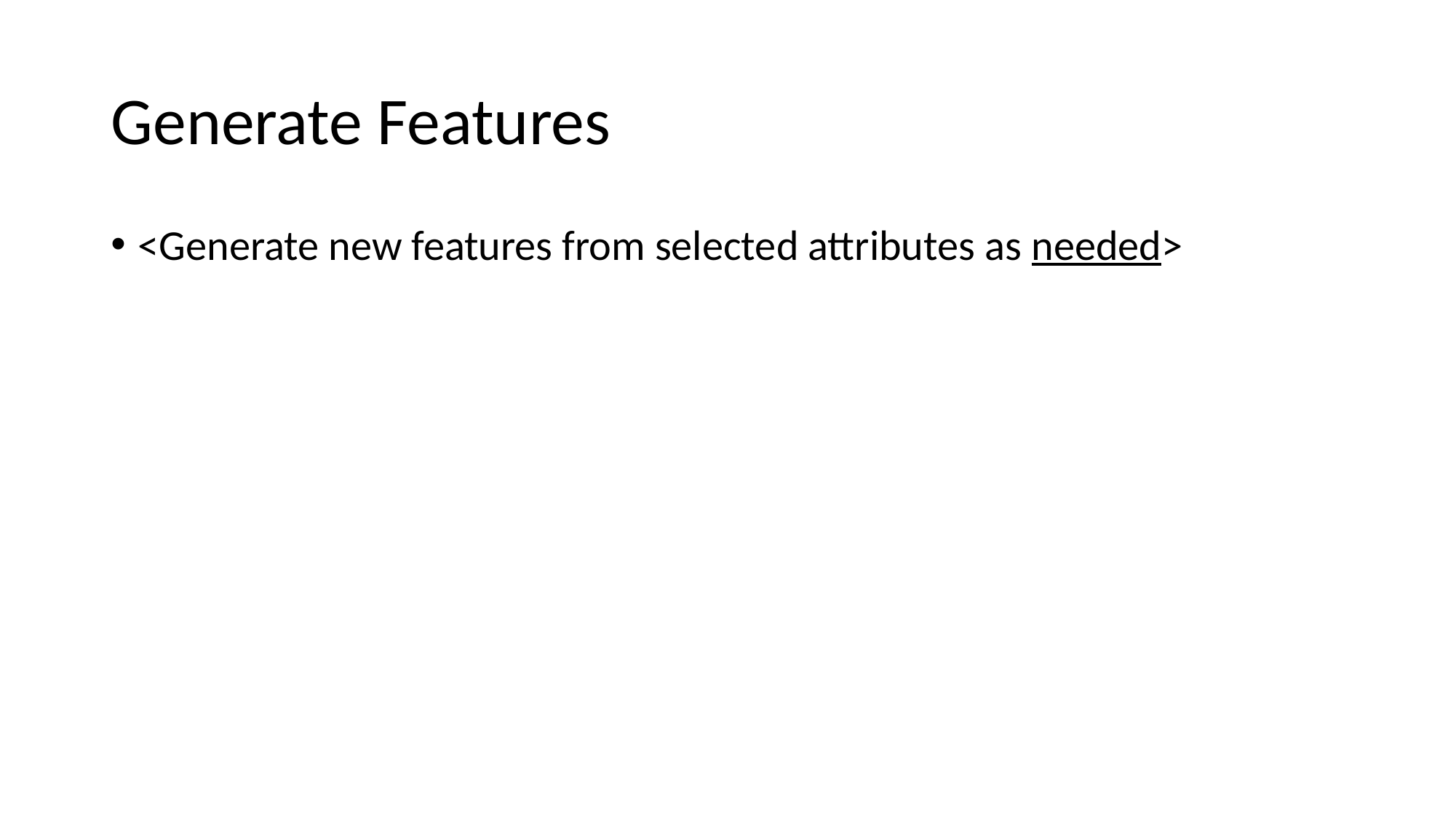

# Generate Features
<Generate new features from selected attributes as needed>